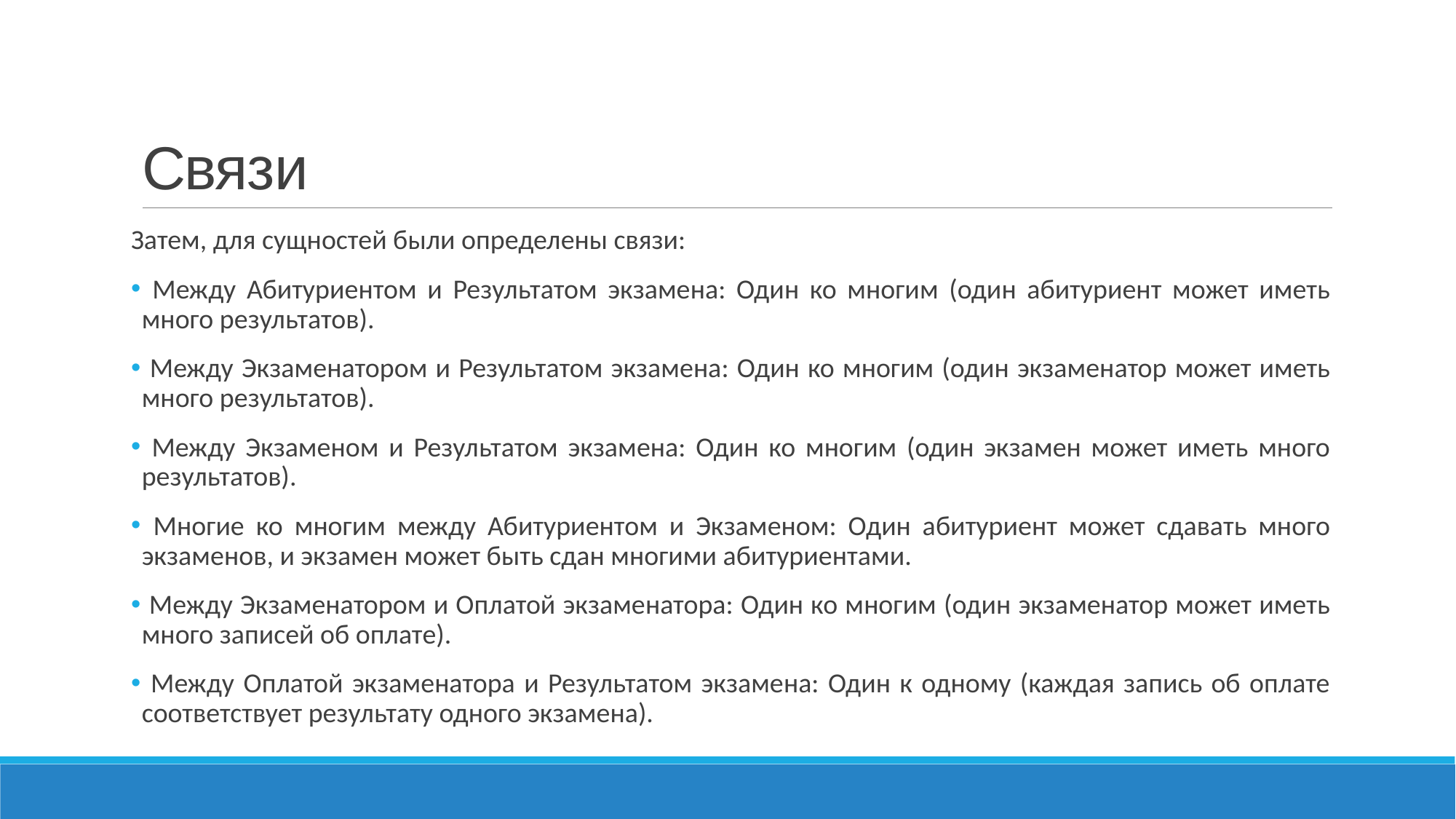

# Связи
Затем, для сущностей были определены связи:
 Между Абитуриентом и Результатом экзамена: Один ко многим (один абитуриент может иметь много результатов).
 Между Экзаменатором и Результатом экзамена: Один ко многим (один экзаменатор может иметь много результатов).
 Между Экзаменом и Результатом экзамена: Один ко многим (один экзамен может иметь много результатов).
 Многие ко многим между Абитуриентом и Экзаменом: Один абитуриент может сдавать много экзаменов, и экзамен может быть сдан многими абитуриентами.
 Между Экзаменатором и Оплатой экзаменатора: Один ко многим (один экзаменатор может иметь много записей об оплате).
 Между Оплатой экзаменатора и Результатом экзамена: Один к одному (каждая запись об оплате соответствует результату одного экзамена).